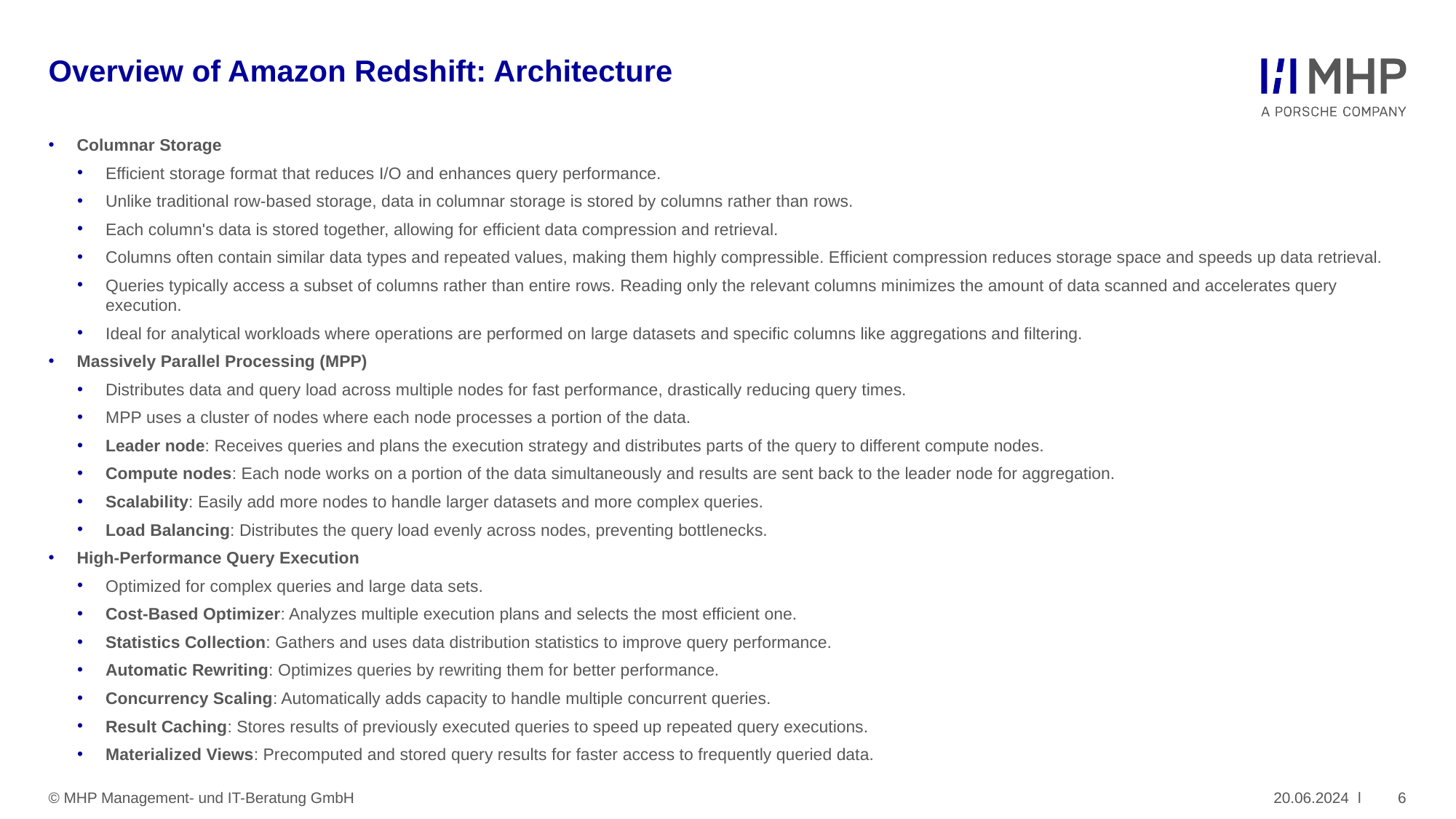

# Overview of Amazon Redshift: Architecture
Columnar Storage
Efficient storage format that reduces I/O and enhances query performance.
Unlike traditional row-based storage, data in columnar storage is stored by columns rather than rows.
Each column's data is stored together, allowing for efficient data compression and retrieval.
Columns often contain similar data types and repeated values, making them highly compressible. Efficient compression reduces storage space and speeds up data retrieval.
Queries typically access a subset of columns rather than entire rows. Reading only the relevant columns minimizes the amount of data scanned and accelerates query execution.
Ideal for analytical workloads where operations are performed on large datasets and specific columns like aggregations and filtering.
Massively Parallel Processing (MPP)
Distributes data and query load across multiple nodes for fast performance, drastically reducing query times.
MPP uses a cluster of nodes where each node processes a portion of the data.
Leader node: Receives queries and plans the execution strategy and distributes parts of the query to different compute nodes.
Compute nodes: Each node works on a portion of the data simultaneously and results are sent back to the leader node for aggregation.
Scalability: Easily add more nodes to handle larger datasets and more complex queries.
Load Balancing: Distributes the query load evenly across nodes, preventing bottlenecks.
High-Performance Query Execution
Optimized for complex queries and large data sets.
Cost-Based Optimizer: Analyzes multiple execution plans and selects the most efficient one.
Statistics Collection: Gathers and uses data distribution statistics to improve query performance.
Automatic Rewriting: Optimizes queries by rewriting them for better performance.
Concurrency Scaling: Automatically adds capacity to handle multiple concurrent queries.
Result Caching: Stores results of previously executed queries to speed up repeated query executions.
Materialized Views: Precomputed and stored query results for faster access to frequently queried data.

6
© MHP Management- und IT-Beratung GmbH
20.06.2024